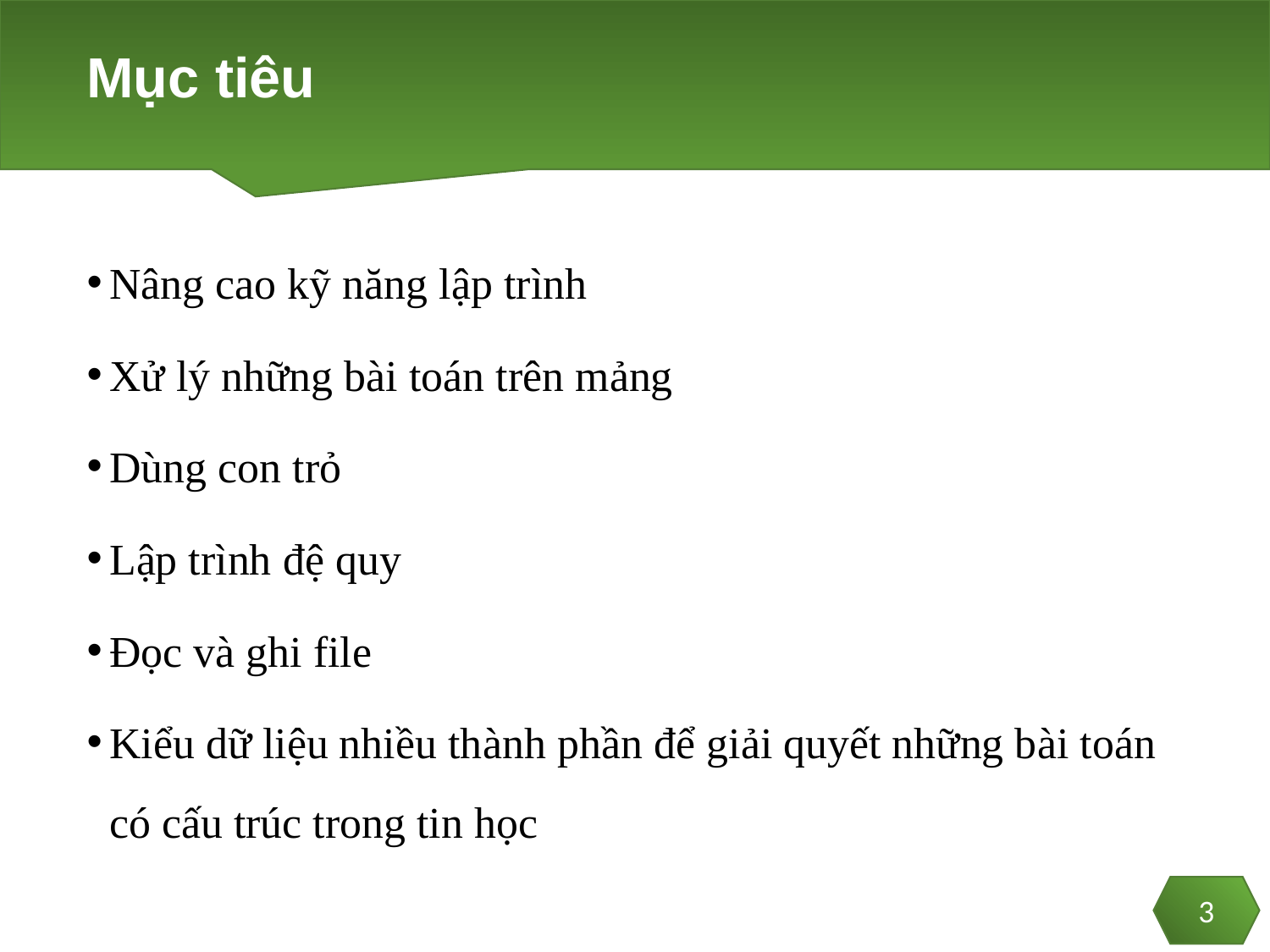

# Mục tiêu
Nâng cao kỹ năng lập trình
Xử lý những bài toán trên mảng
Dùng con trỏ
Lập trình đệ quy
Đọc và ghi file
Kiểu dữ liệu nhiều thành phần để giải quyết những bài toán có cấu trúc trong tin học